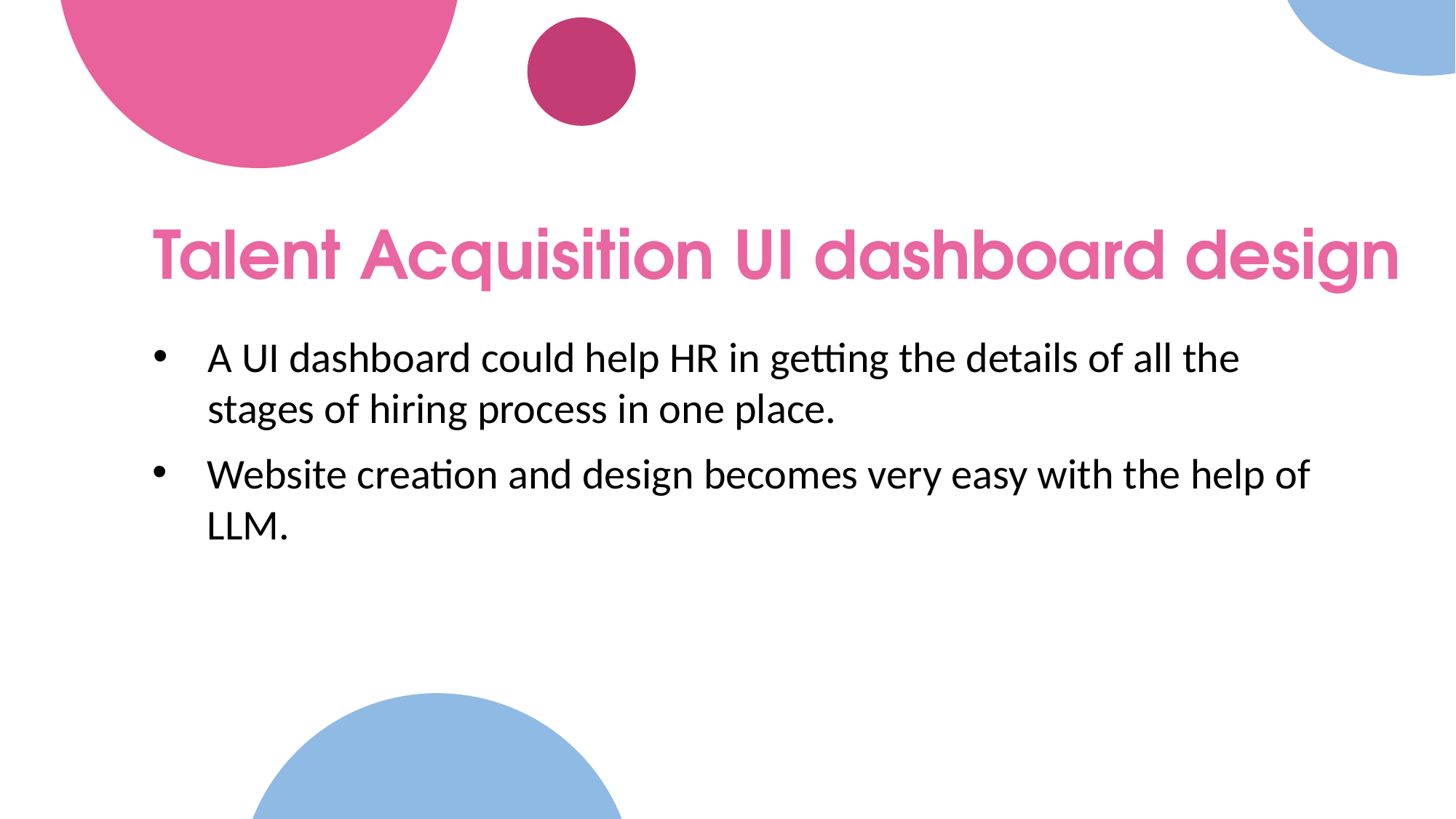

Talent Acquisition UI dashboard design
A UI dashboard could help HR in getting the details of all the stages of hiring process in one place.
Website creation and design becomes very easy with the help of LLM.